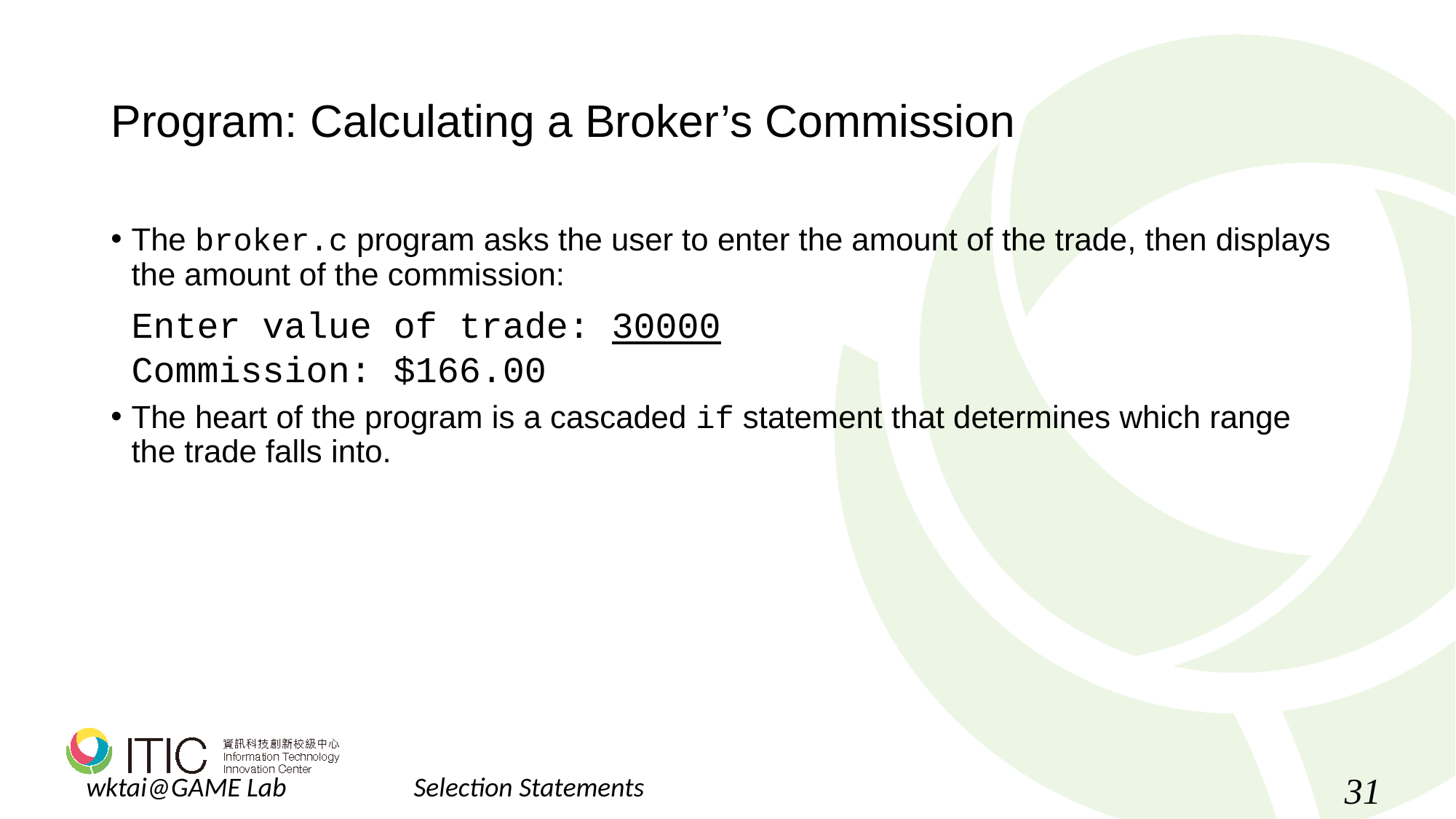

# Program: Calculating a Broker’s Commission
The broker.c program asks the user to enter the amount of the trade, then displays the amount of the commission:
	Enter value of trade: 30000
	Commission: $166.00
The heart of the program is a cascaded if statement that determines which range the trade falls into.